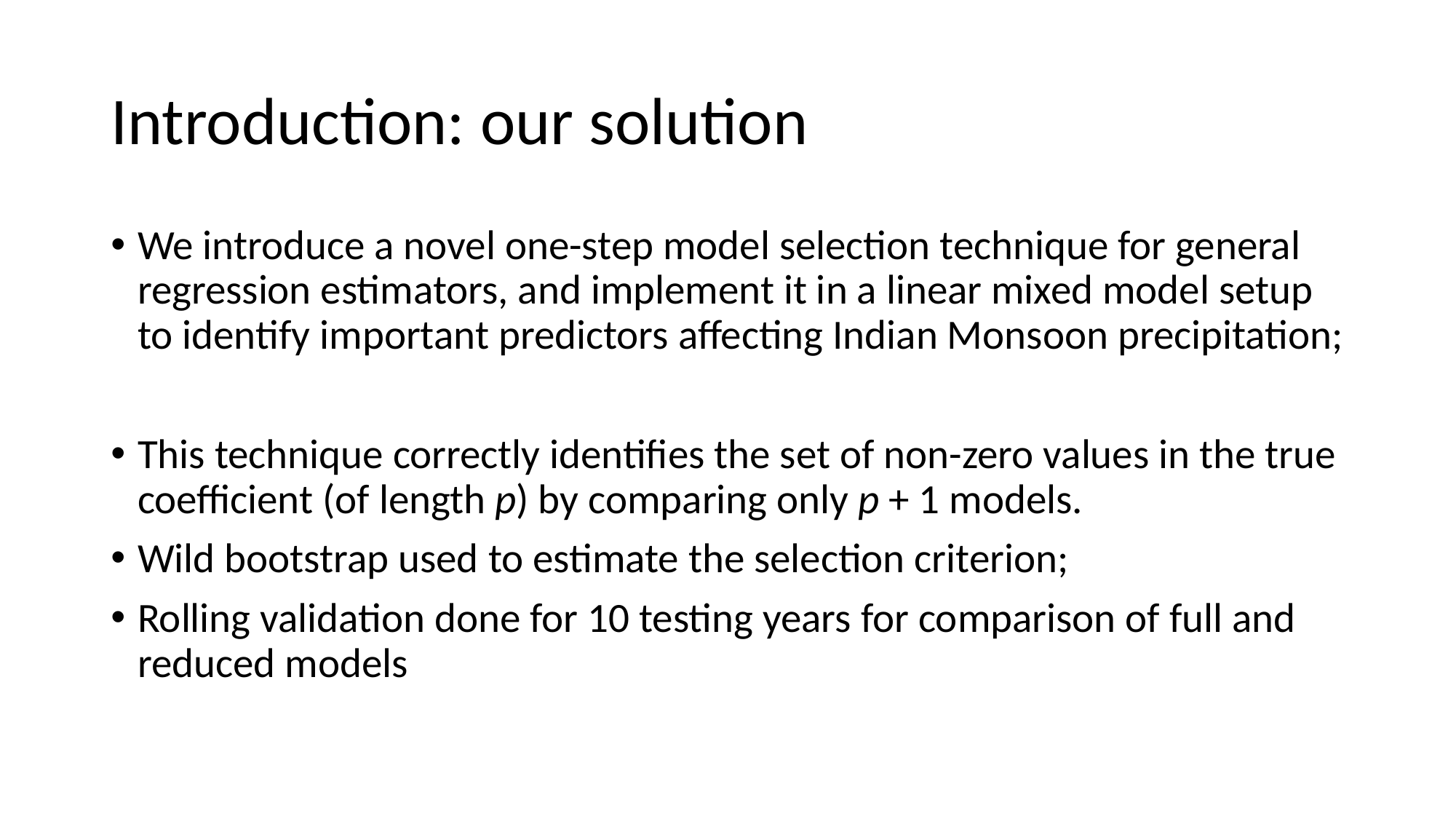

# Introduction: our solution
We introduce a novel one-step model selection technique for general regression estimators, and implement it in a linear mixed model setup to identify important predictors affecting Indian Monsoon precipitation;

This technique correctly identifies the set of non-zero values in the true coefficient (of length p) by comparing only p + 1 models.
Wild bootstrap used to estimate the selection criterion;
Rolling validation done for 10 testing years for comparison of full and reduced models